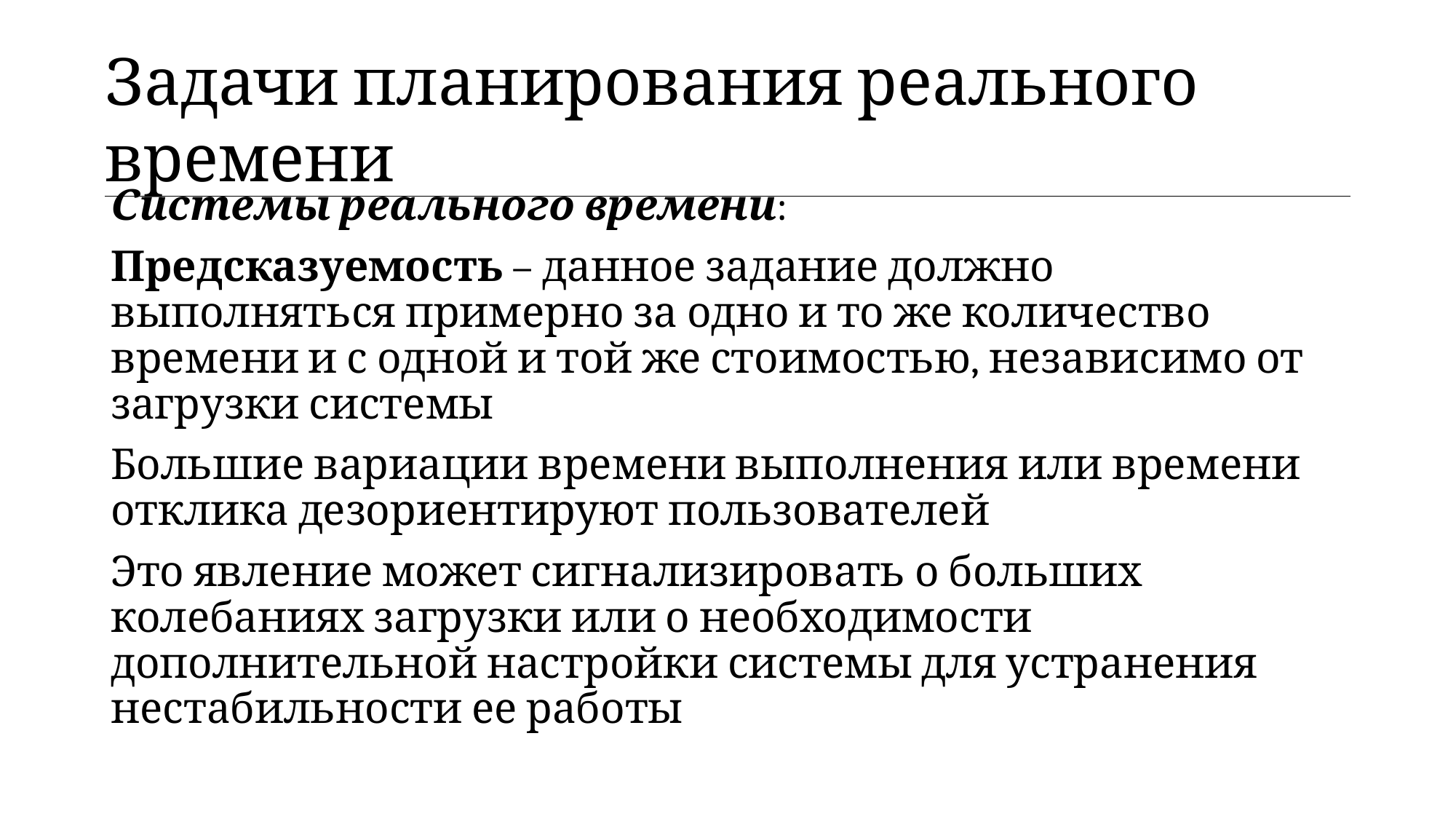

| Задачи планирования реального времени |
| --- |
Системы реального времени:
Предсказуемость – данное задание должно выполняться примерно за одно и то же количество времени и с одной и той же стоимостью, независимо от загрузки системы
Большие вариации времени выполнения или времени отклика дезориентируют пользователей
Это явление может сигнализировать о больших колебаниях загрузки или о необходимости дополнительной настройки системы для устранения нестабильности ее работы